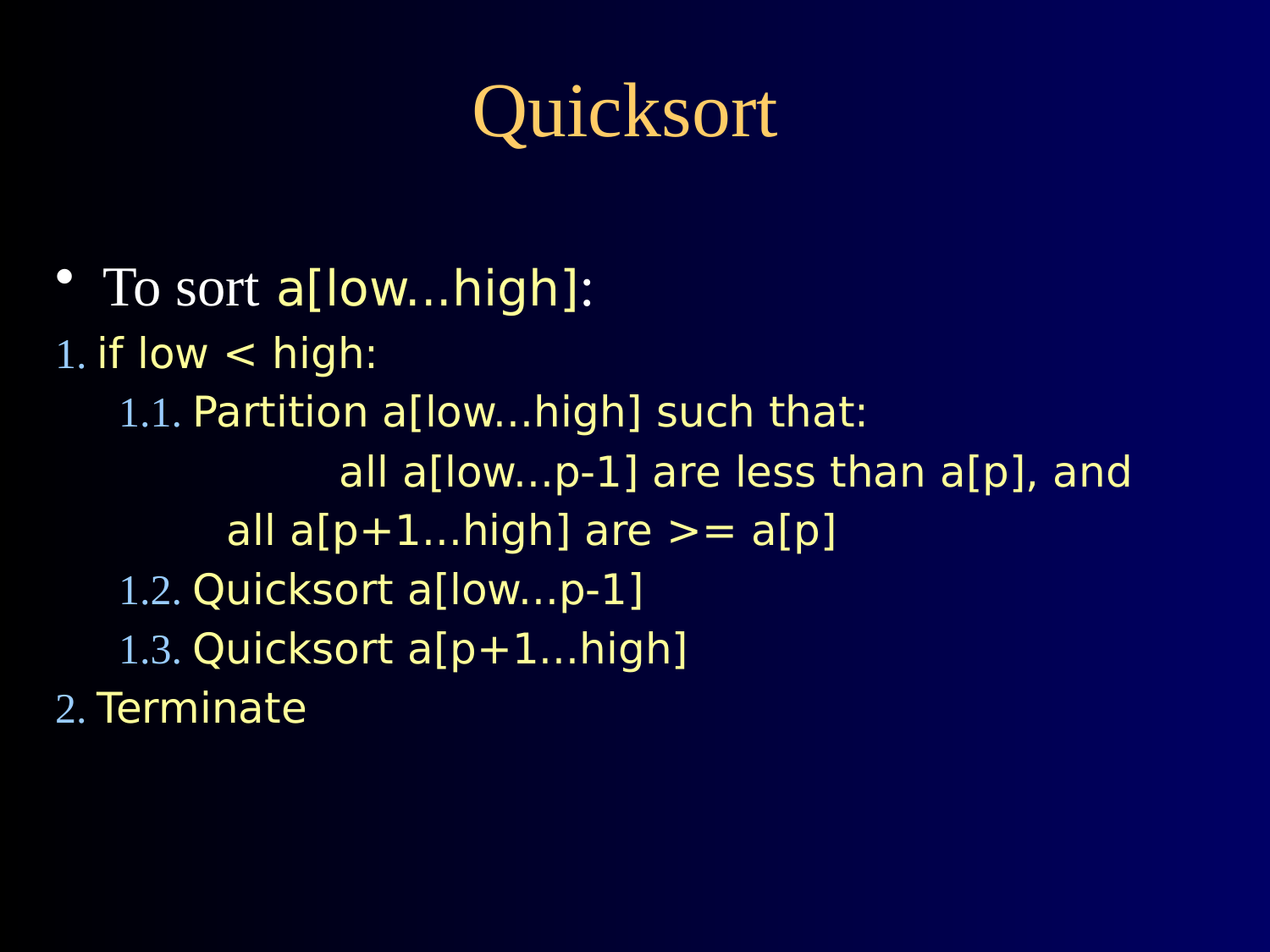

# Quicksort
To sort a[low...high]:
1. if low < high:
1.1. Partition a[low...high] such that:
		    all a[low...p-1] are less than a[p], and
        all a[p+1...high] are >= a[p]
1.2. Quicksort a[low...p-1]
1.3. Quicksort a[p+1...high]
2. Terminate